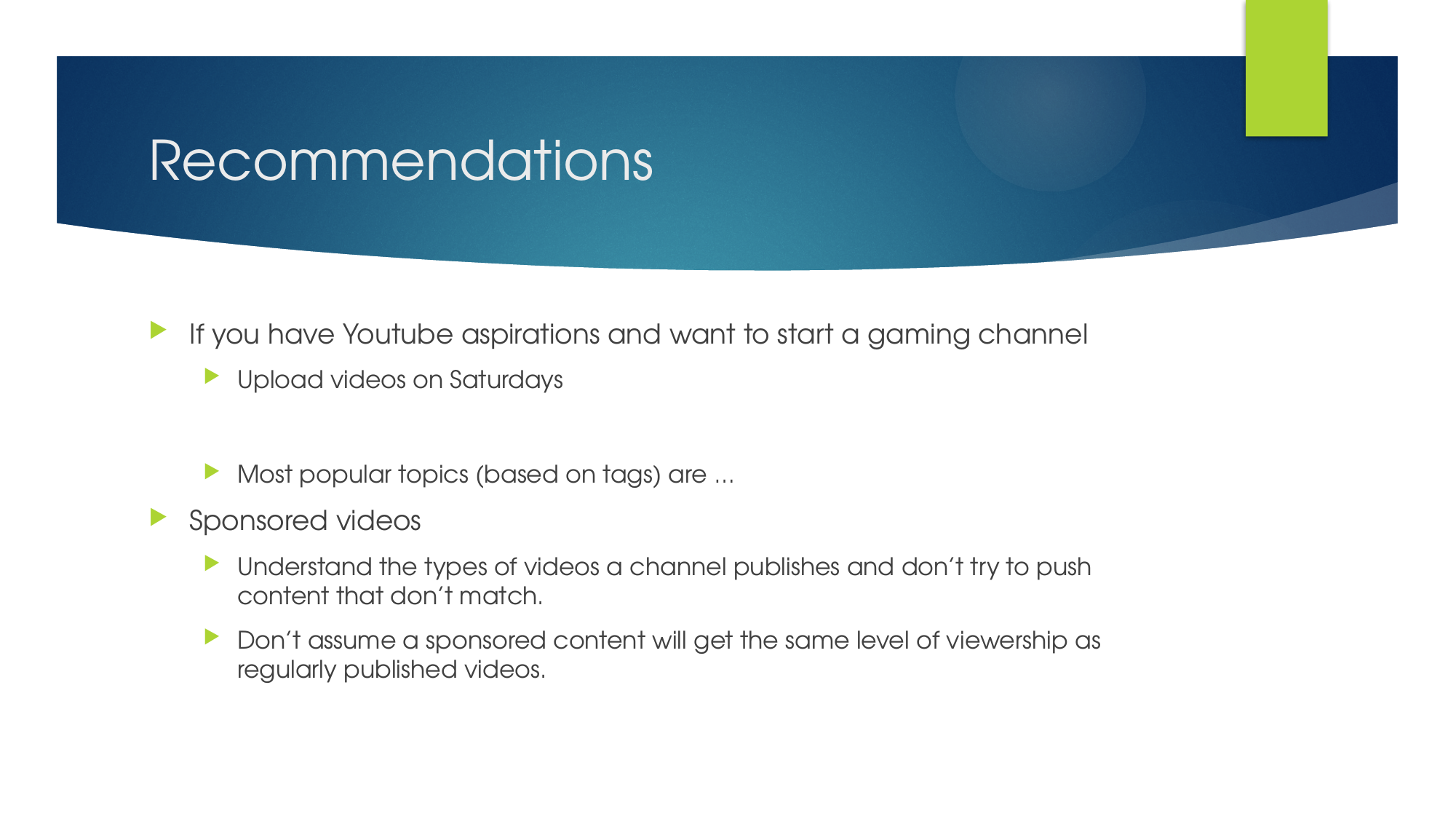

# Recommendations
If you have Youtube aspirations and want to start a gaming channel
Upload videos on Saturdays

Most popular topics (based on tags) are …
Sponsored videos
Understand the types of videos a channel publishes and don’t try to push content that don’t match.
Don’t assume a sponsored content will get the same level of viewership as regularly published videos.